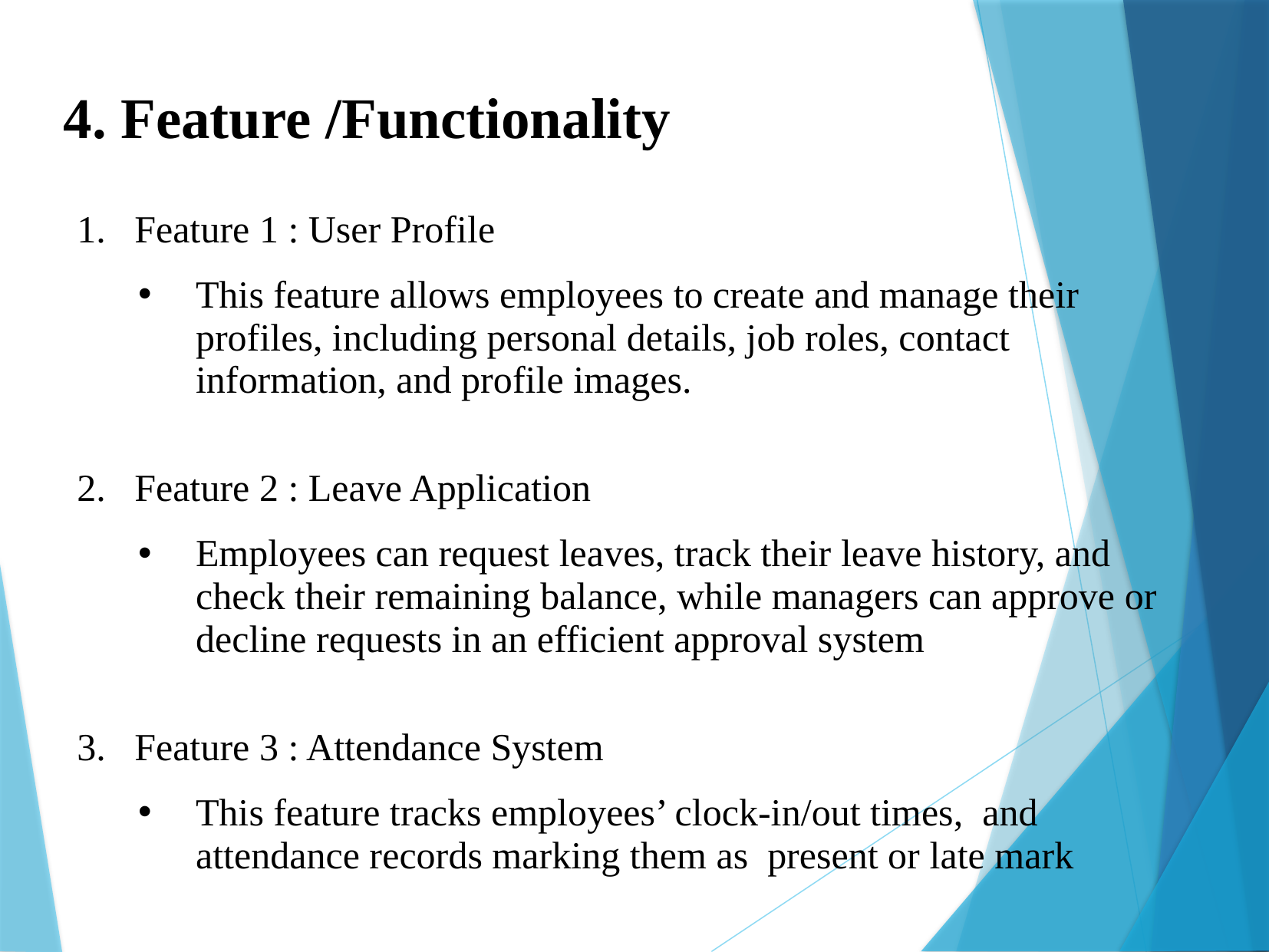

4. Feature /Functionality

Feature 1 : User Profile
This feature allows employees to create and manage their profiles, including personal details, job roles, contact information, and profile images.
Feature 2 : Leave Application
Employees can request leaves, track their leave history, and check their remaining balance, while managers can approve or decline requests in an efficient approval system
Feature 3 : Attendance System
This feature tracks employees’ clock-in/out times,  and attendance records marking them as  present or late mark